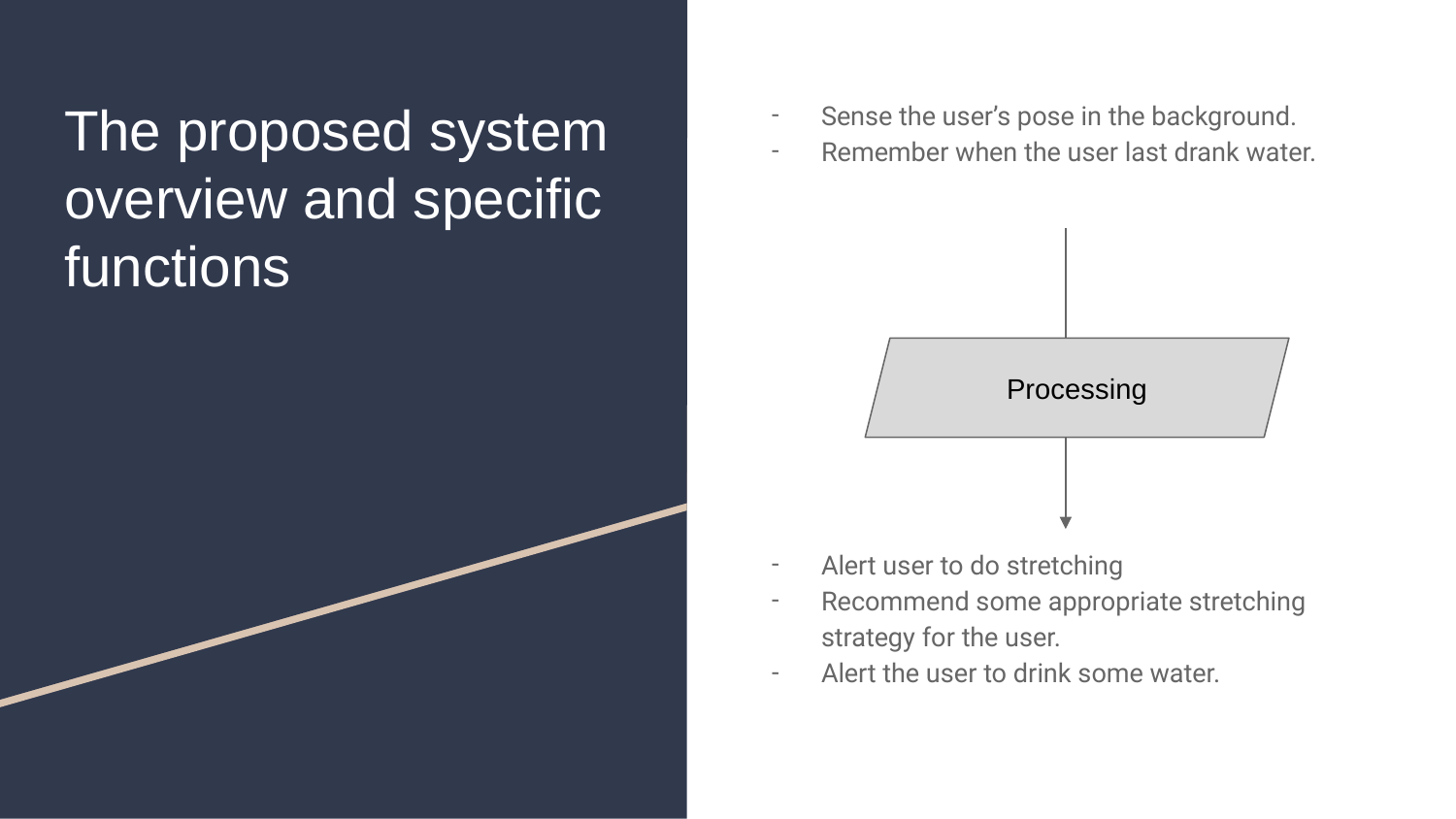

Sense the user’s pose in the background.
Remember when the user last drank water.

# The proposed system overview and specific functions
Processing
Alert user to do stretching
Recommend some appropriate stretching strategy for the user.
Alert the user to drink some water.